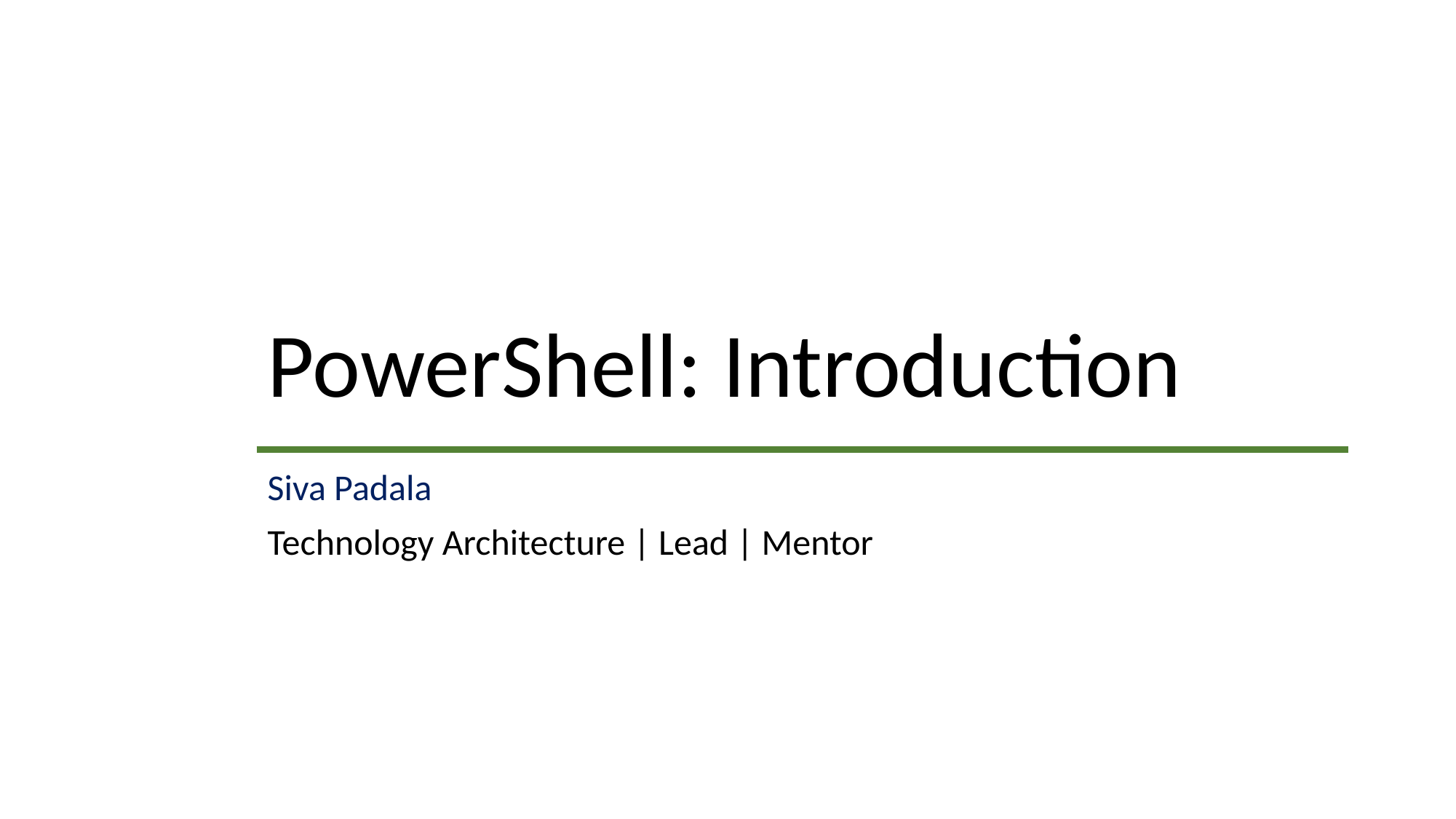

# PowerShell: Introduction
Siva Padala
Technology Architecture | Lead | Mentor